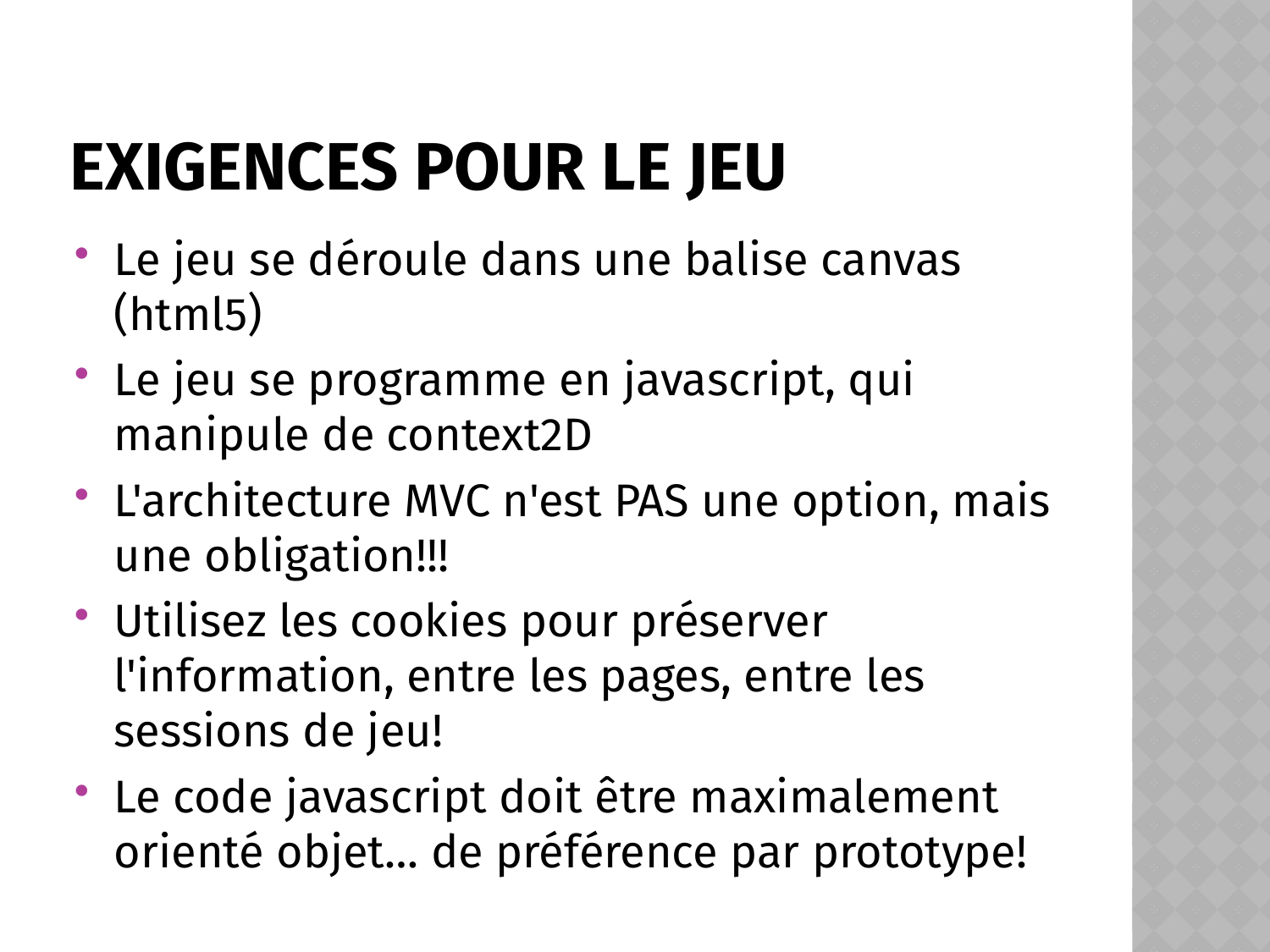

# Exigences pour le jeu
Le jeu se déroule dans une balise canvas (html5)
Le jeu se programme en javascript, qui manipule de context2D
L'architecture MVC n'est PAS une option, mais une obligation!!!
Utilisez les cookies pour préserver l'information, entre les pages, entre les sessions de jeu!
Le code javascript doit être maximalement orienté objet… de préférence par prototype!